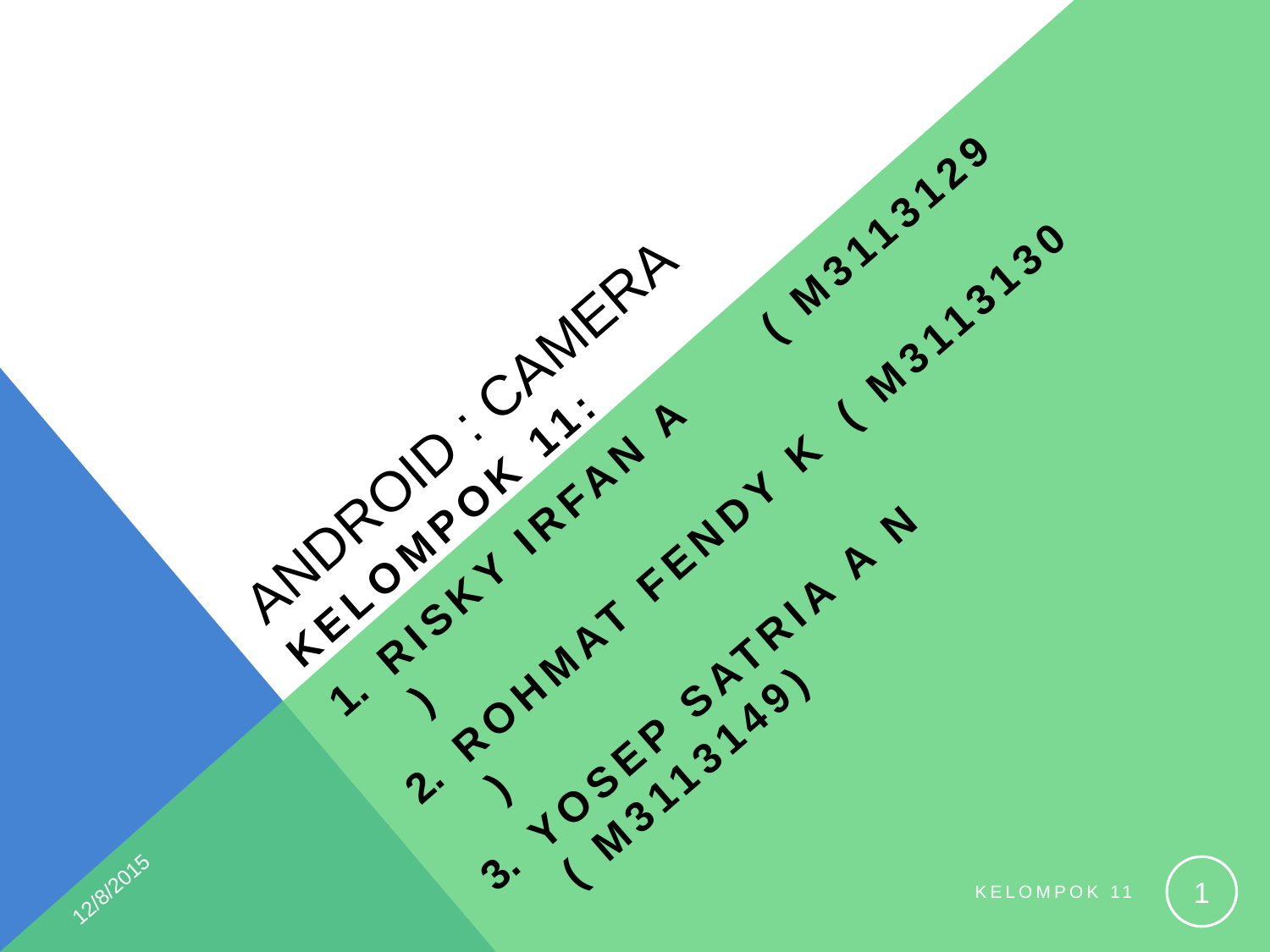

# Android : Camera
Kelompok 11:
Risky Irfan A	( M3113129 )
Rohmat Fendy K	( M3113130 )
Yosep Satria A N	( M3113149)
12/8/2015
1
Kelompok 11